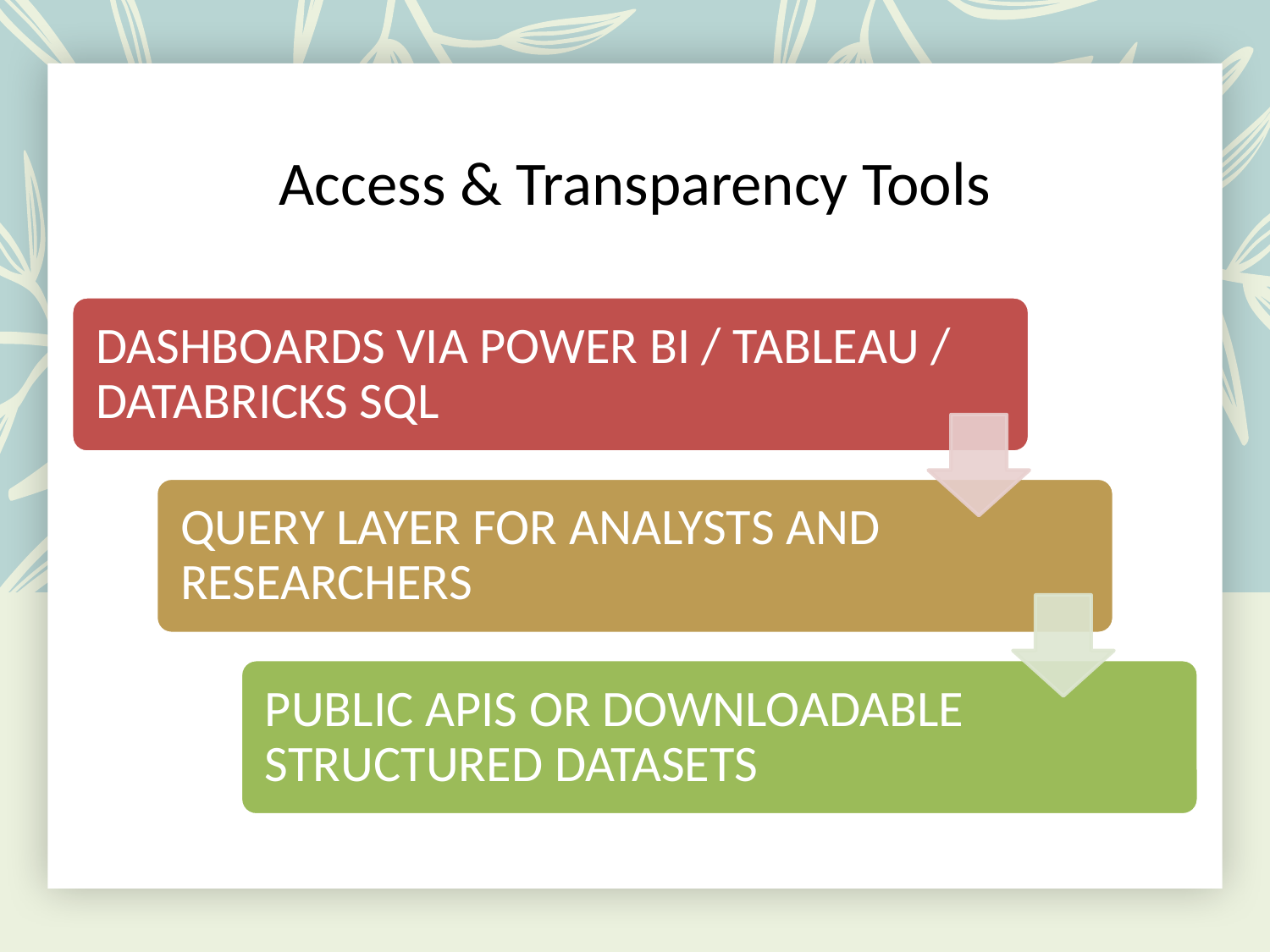

# Access & Transparency Tools
Dashboards via Power BI / Tableau / Databricks SQL
Query Layer for analysts and researchers
Public APIs or downloadable structured datasets